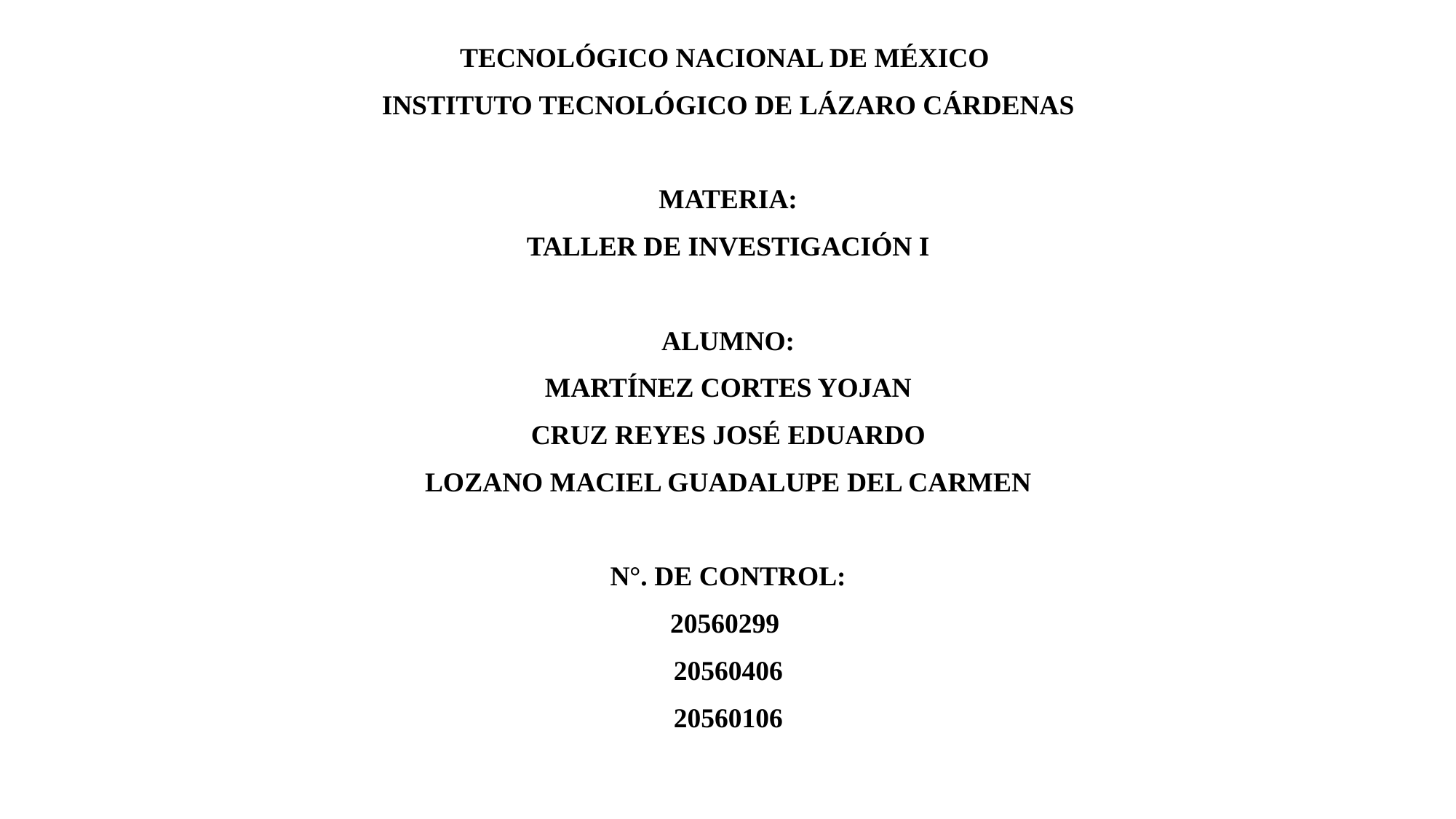

TECNOLÓGICO NACIONAL DE MÉXICO
INSTITUTO TECNOLÓGICO DE LÁZARO CÁRDENAS

MATERIA:
TALLER DE INVESTIGACIÓN I

ALUMNO:
MARTÍNEZ CORTES YOJAN
CRUZ REYES JOSÉ EDUARDO
LOZANO MACIEL GUADALUPE DEL CARMEN

N°. DE CONTROL:
20560299
20560406
20560106